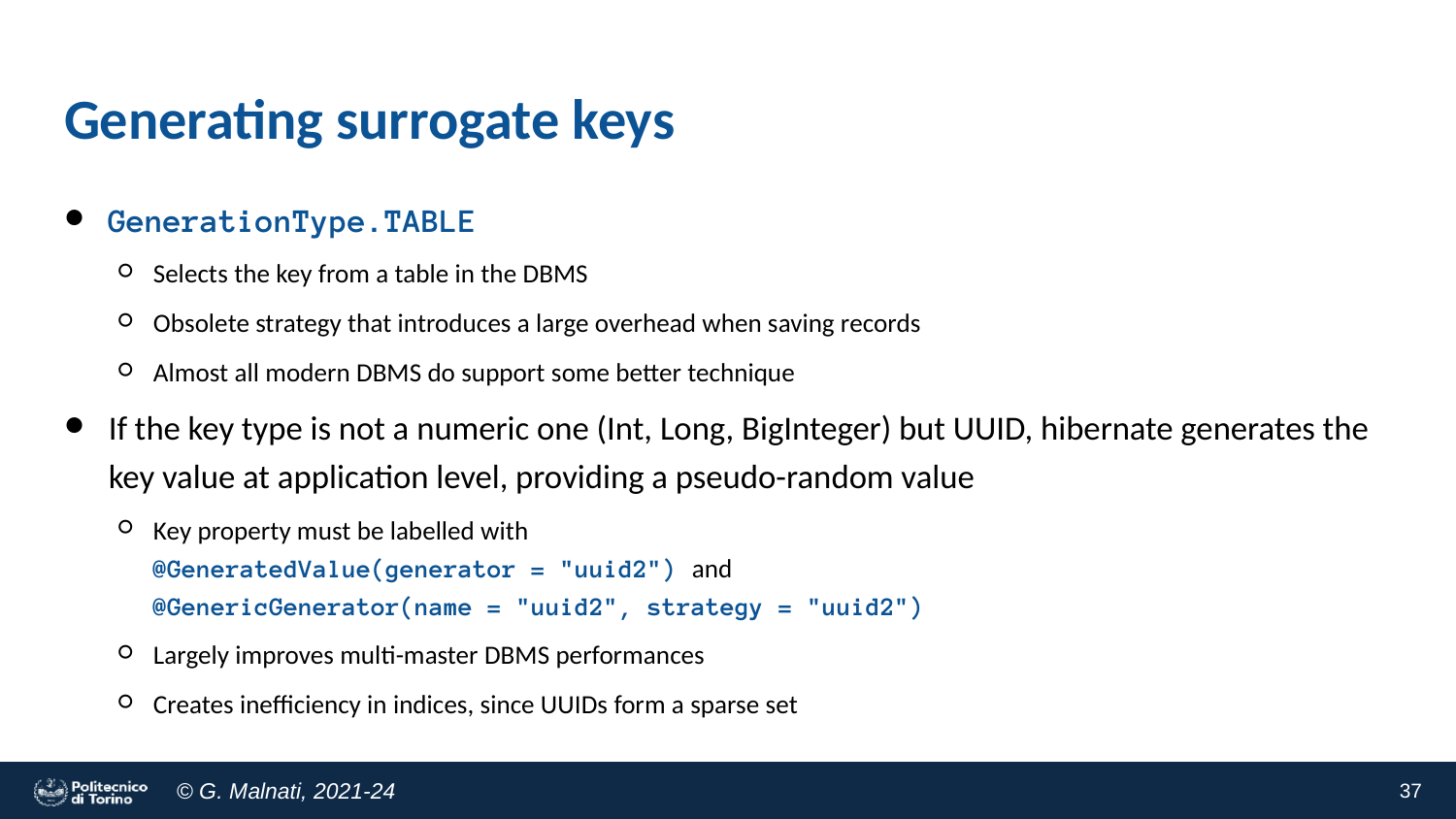

# Generating surrogate keys
GenerationType.TABLE
Selects the key from a table in the DBMS
Obsolete strategy that introduces a large overhead when saving records
Almost all modern DBMS do support some better technique
If the key type is not a numeric one (Int, Long, BigInteger) but UUID, hibernate generates the key value at application level, providing a pseudo-random value
Key property must be labelled with
@GeneratedValue(generator = "uuid2") and
@GenericGenerator(name = "uuid2", strategy = "uuid2")
Largely improves multi-master DBMS performances
Creates inefficiency in indices, since UUIDs form a sparse set
37